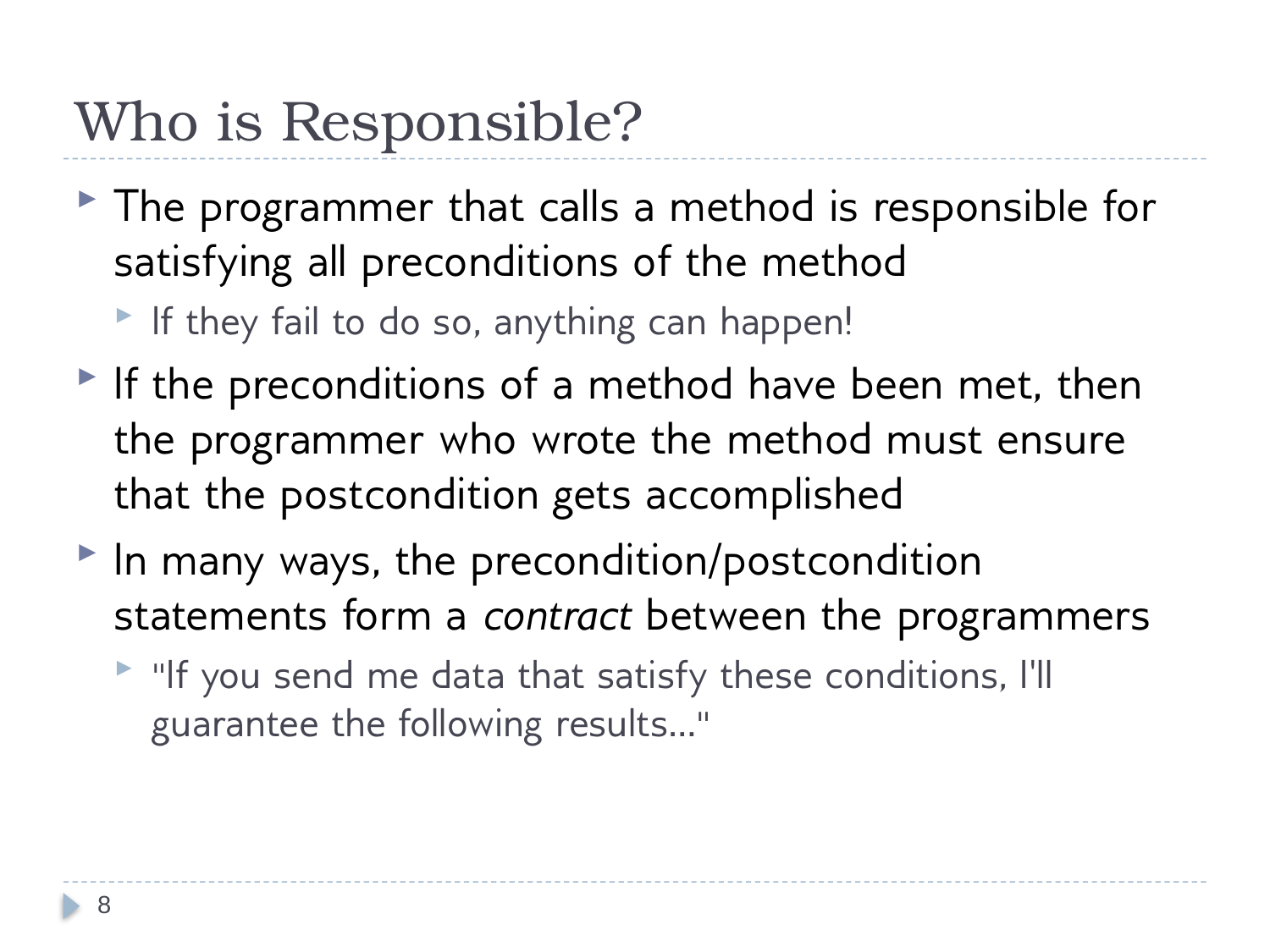

# Who is Responsible?
The programmer that calls a method is responsible for satisfying all preconditions of the method
If they fail to do so, anything can happen!
If the preconditions of a method have been met, then the programmer who wrote the method must ensure that the postcondition gets accomplished
In many ways, the precondition/postcondition statements form a contract between the programmers
"If you send me data that satisfy these conditions, I'll guarantee the following results…"
8